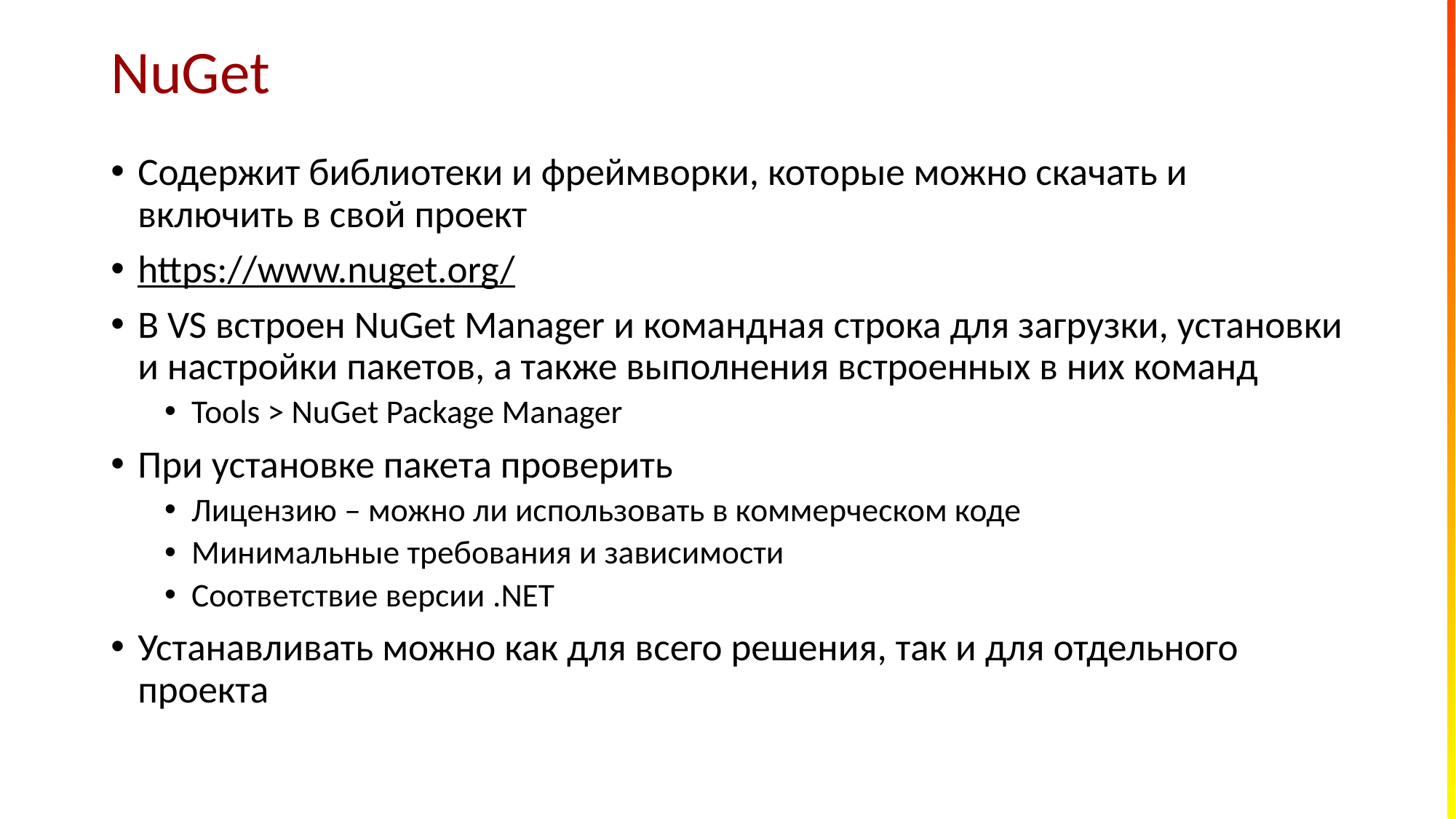

# NuGet
Содержит библиотеки и фреймворки, которые можно скачать и включить в свой проект
https://www.nuget.org/
В VS встроен NuGet Manager и командная строка для загрузки, установки и настройки пакетов, а также выполнения встроенных в них команд
Tools > NuGet Package Manager
При установке пакета проверить
Лицензию – можно ли использовать в коммерческом коде
Минимальные требования и зависимости
Соответствие версии .NET
Устанавливать можно как для всего решения, так и для отдельного проекта